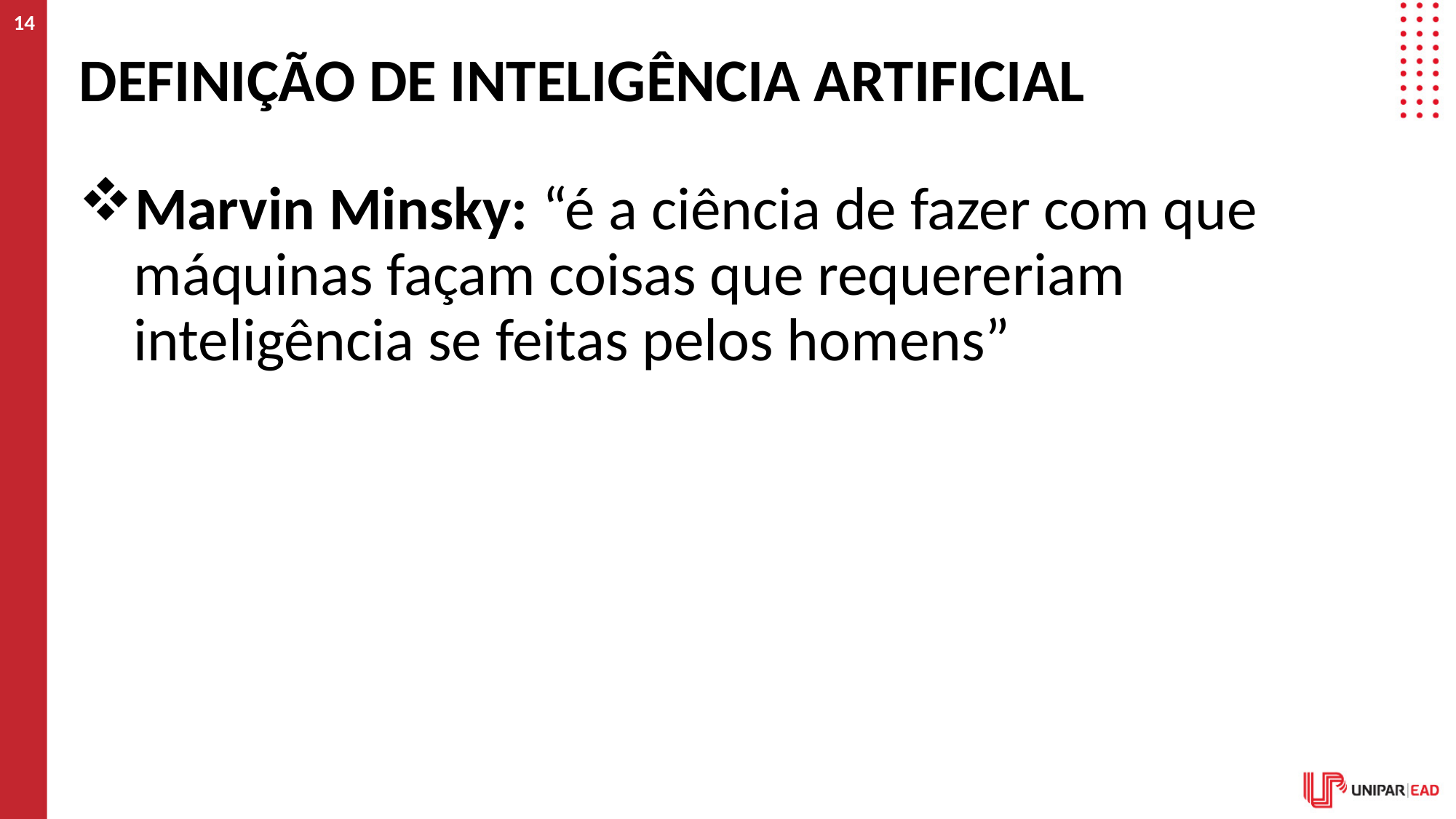

14
# Definição de inteligência artificial
Marvin Minsky: “é a ciência de fazer com que máquinas façam coisas que requereriam inteligência se feitas pelos homens”